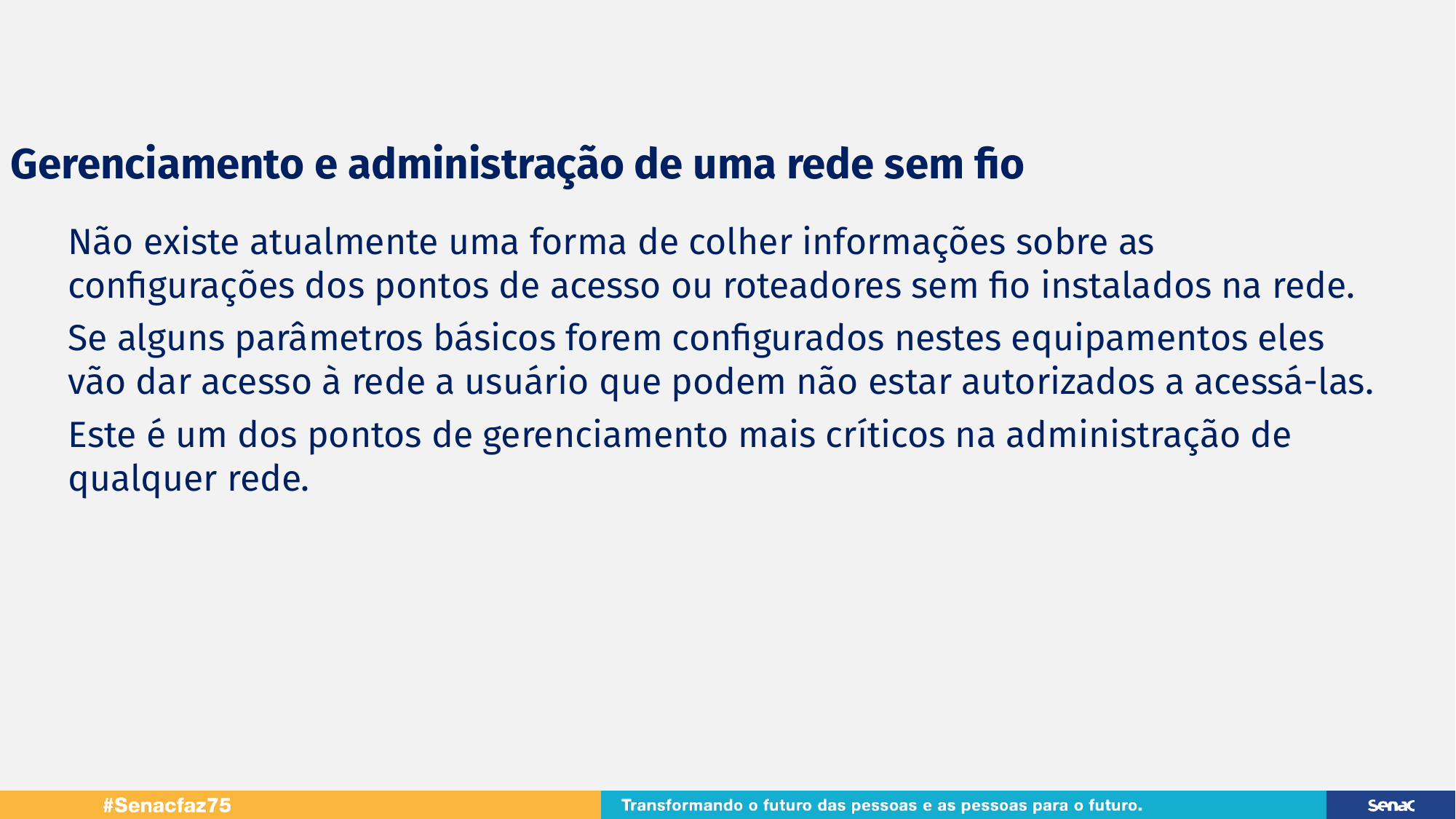

Gerenciamento e administração de uma rede sem fio
Não existe atualmente uma forma de colher informações sobre as configurações dos pontos de acesso ou roteadores sem fio instalados na rede.
Se alguns parâmetros básicos forem configurados nestes equipamentos eles vão dar acesso à rede a usuário que podem não estar autorizados a acessá-las.
Este é um dos pontos de gerenciamento mais críticos na administração de qualquer rede.